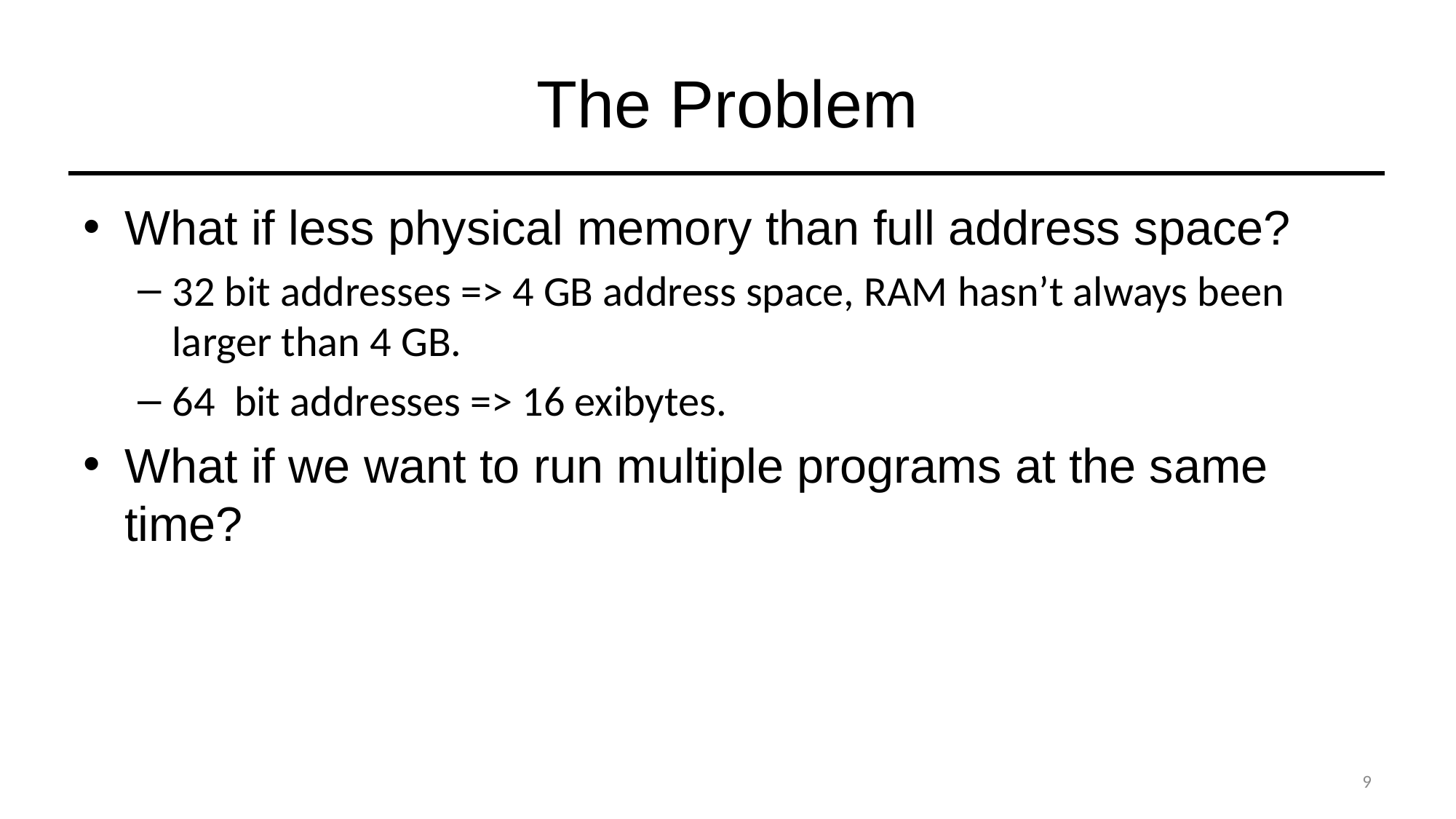

# The Problem
What if less physical memory than full address space?
32 bit addresses => 4 GB address space, RAM hasn’t always been larger than 4 GB.
64  bit addresses => 16 exibytes.
What if we want to run multiple programs at the same time?

9